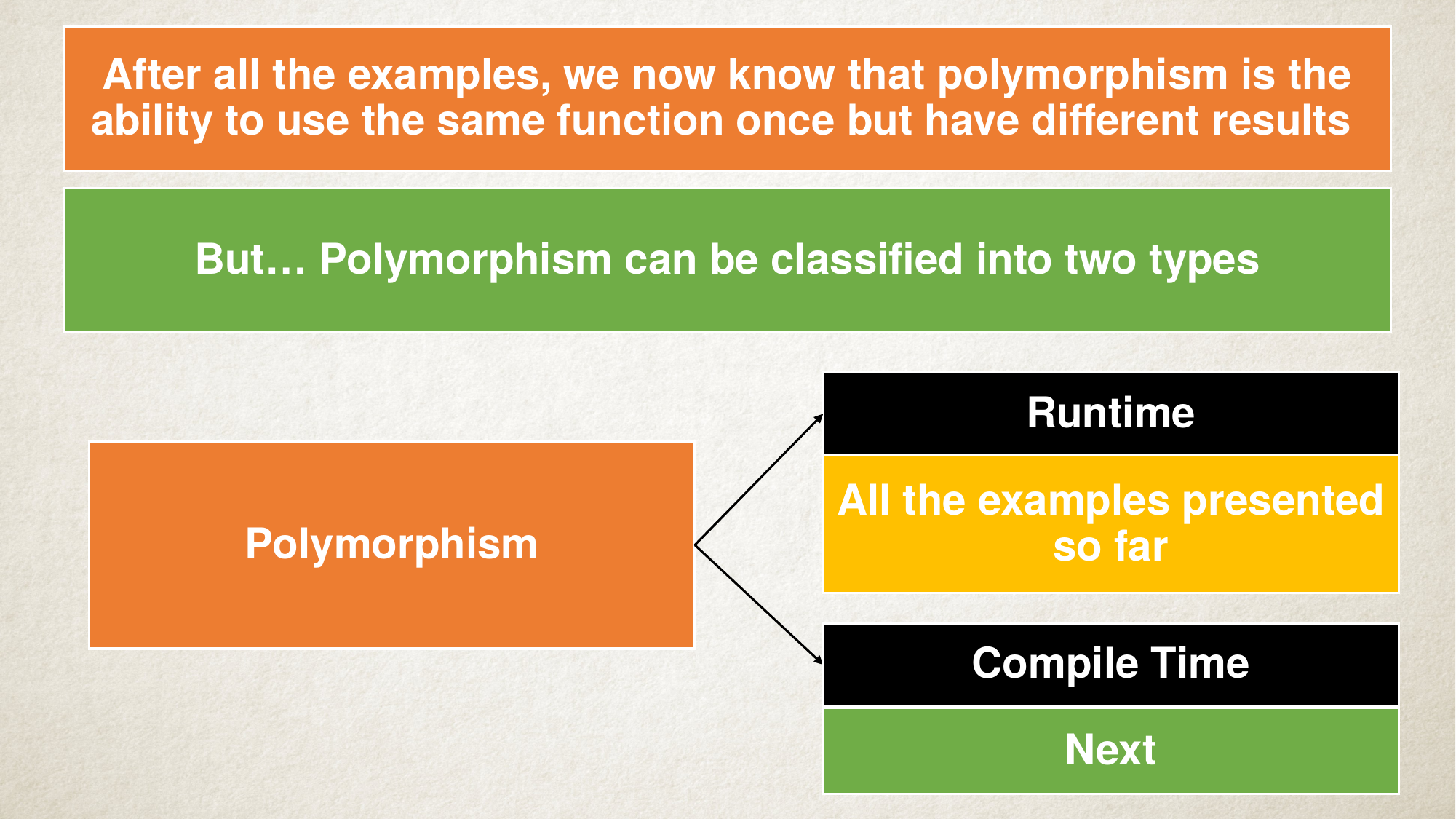

After all the examples, we now know that polymorphism is the ability to use the same function once but have different results
But… Polymorphism can be classified into two types
Runtime
Polymorphism
All the examples presented so far
Compile Time
Next